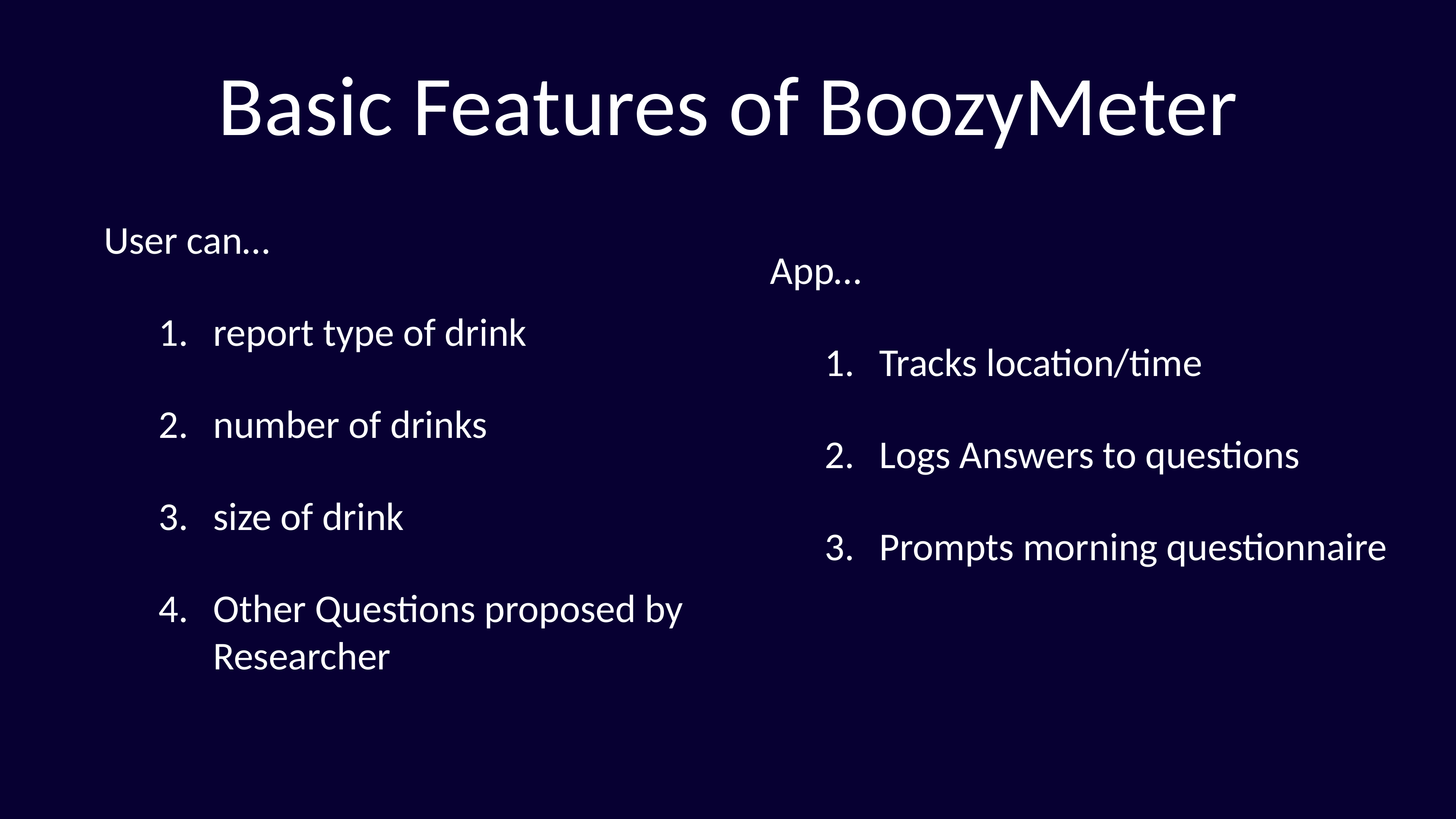

# Basic Features of BoozyMeter
User can…
report type of drink
number of drinks
size of drink
Other Questions proposed by Researcher
App…
Tracks location/time
Logs Answers to questions
Prompts morning questionnaire